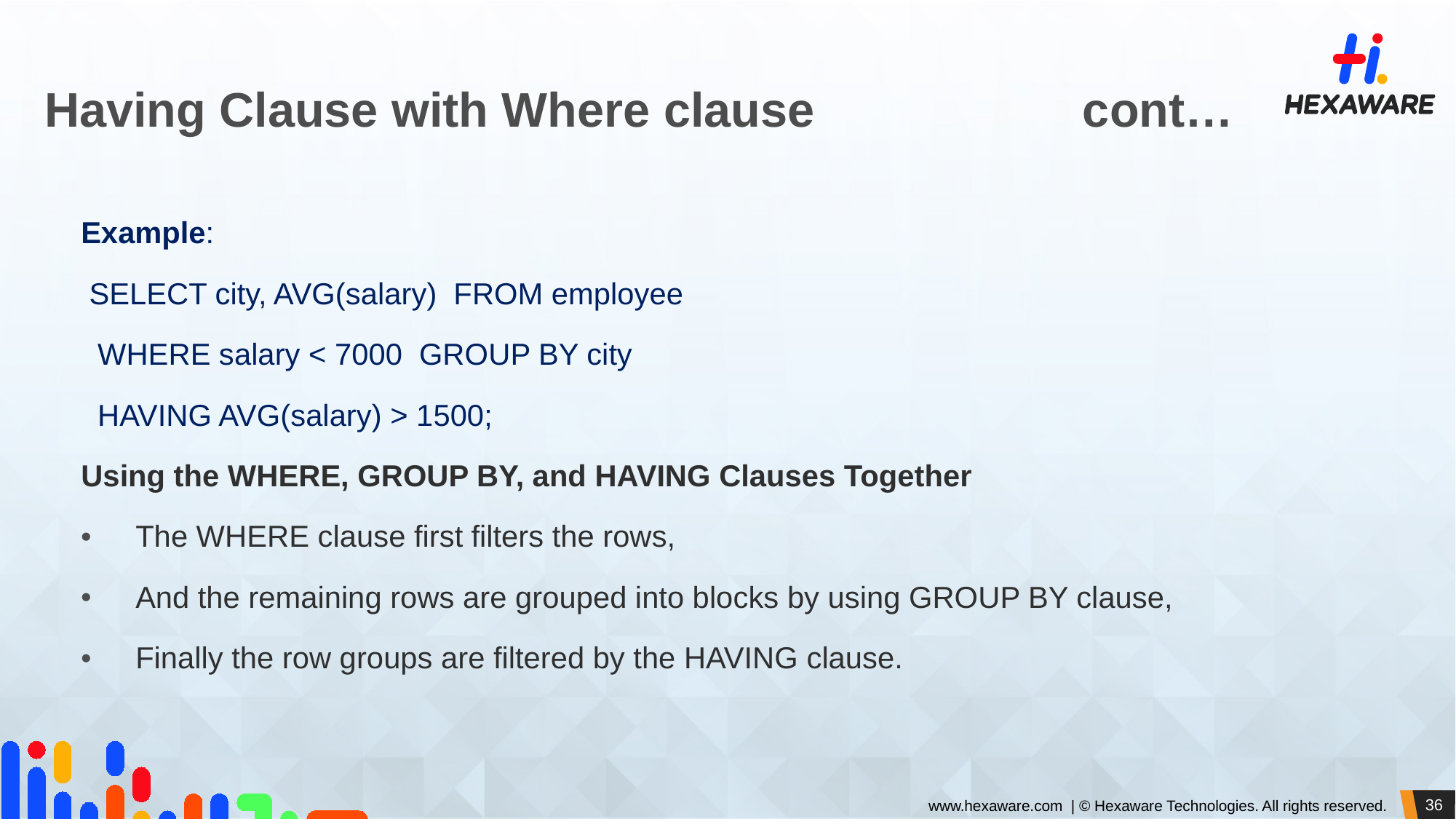

# Having Clause with Where clause                    cont…
Example:
 SELECT city, AVG(salary)  FROM employee
  WHERE salary < 7000  GROUP BY city
  HAVING AVG(salary) > 1500;
Using the WHERE, GROUP BY, and HAVING Clauses Together
The WHERE clause first filters the rows,
And the remaining rows are grouped into blocks by using GROUP BY clause,
Finally the row groups are filtered by the HAVING clause.